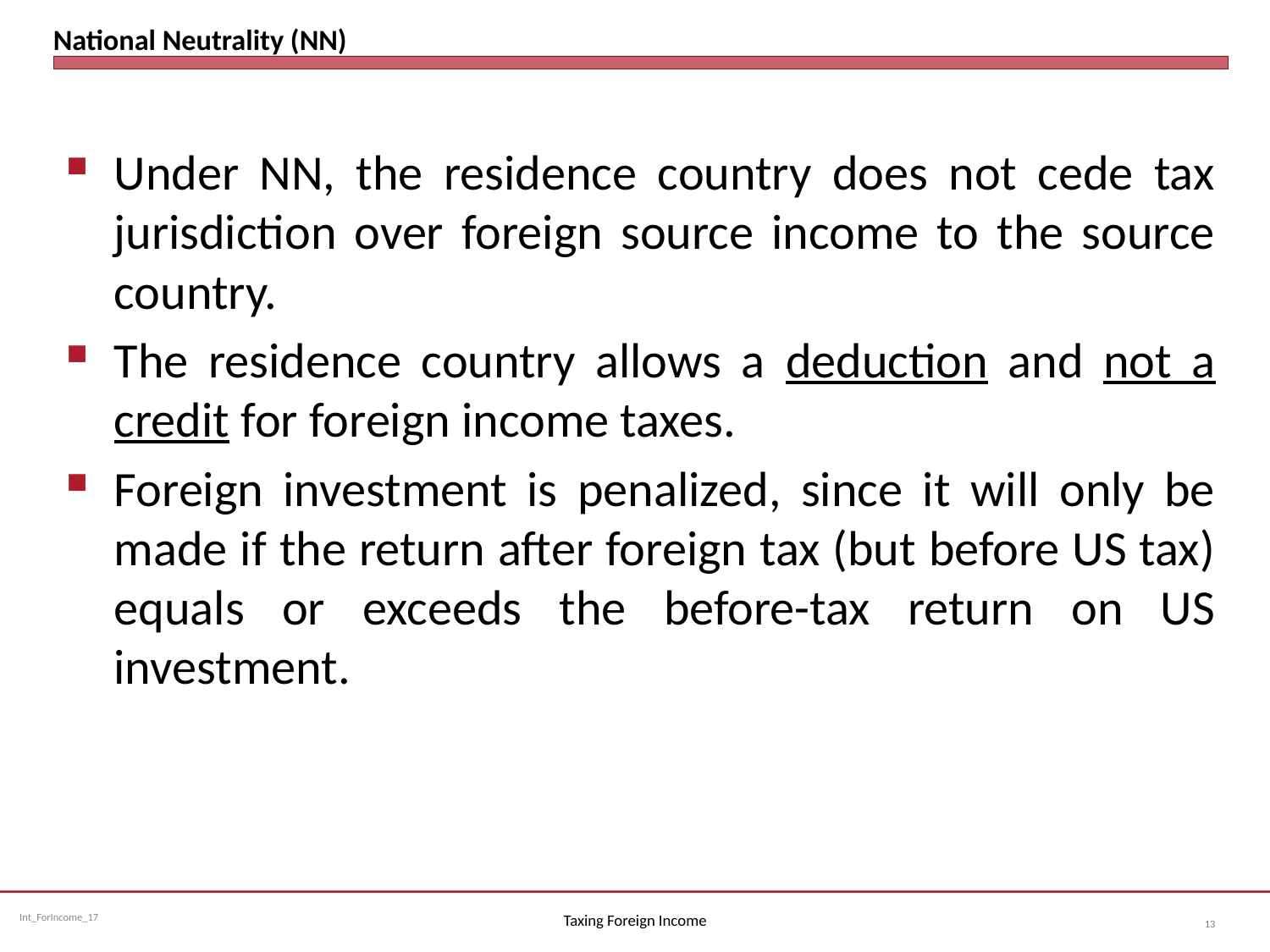

# National Neutrality (NN)

Under NN, the residence country does not cede tax jurisdiction over foreign source income to the source country.
The residence country allows a deduction and not a credit for foreign income taxes.
Foreign investment is penalized, since it will only be made if the return after foreign tax (but before US tax) equals or exceeds the before-tax return on US investment.
Taxing Foreign Income
13